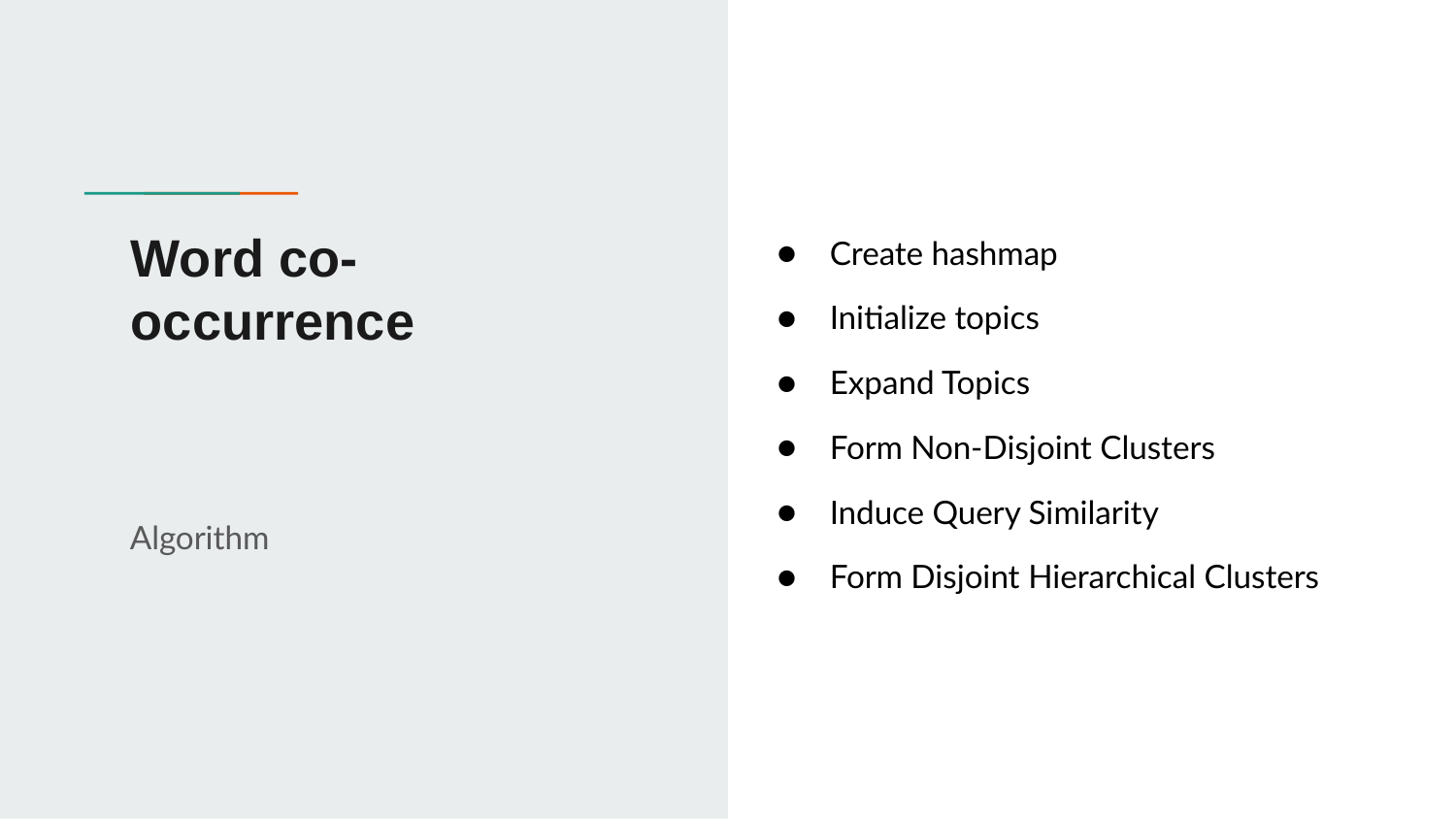

# Word co-occurrence
Create hashmap
Initialize topics
Expand Topics
Form Non-Disjoint Clusters
Induce Query Similarity
Form Disjoint Hierarchical Clusters

Algorithm